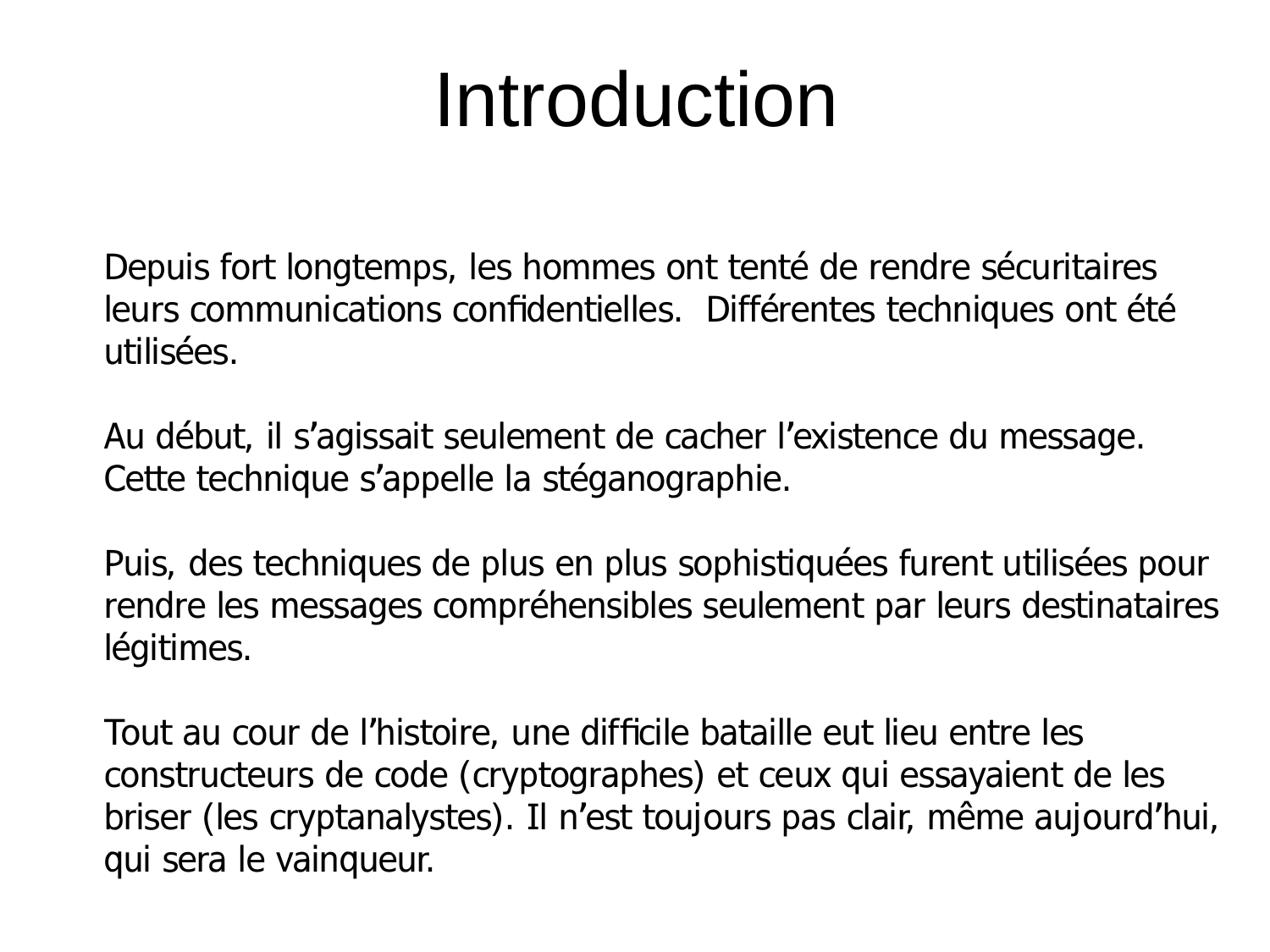

Introduction
Depuis fort longtemps, les hommes ont tenté de rendre sécuritaires leurs communications confidentielles.  Différentes techniques ont été utilisées.

Au début, il s’agissait seulement de cacher l’existence du message. Cette technique s’appelle la stéganographie.

Puis, des techniques de plus en plus sophistiquées furent utilisées pour rendre les messages compréhensibles seulement par leurs destinataires légitimes.

Tout au cour de l’histoire, une difficile bataille eut lieu entre les constructeurs de code (cryptographes) et ceux qui essayaient de les briser (les cryptanalystes). Il n’est toujours pas clair, même aujourd’hui, qui sera le vainqueur.